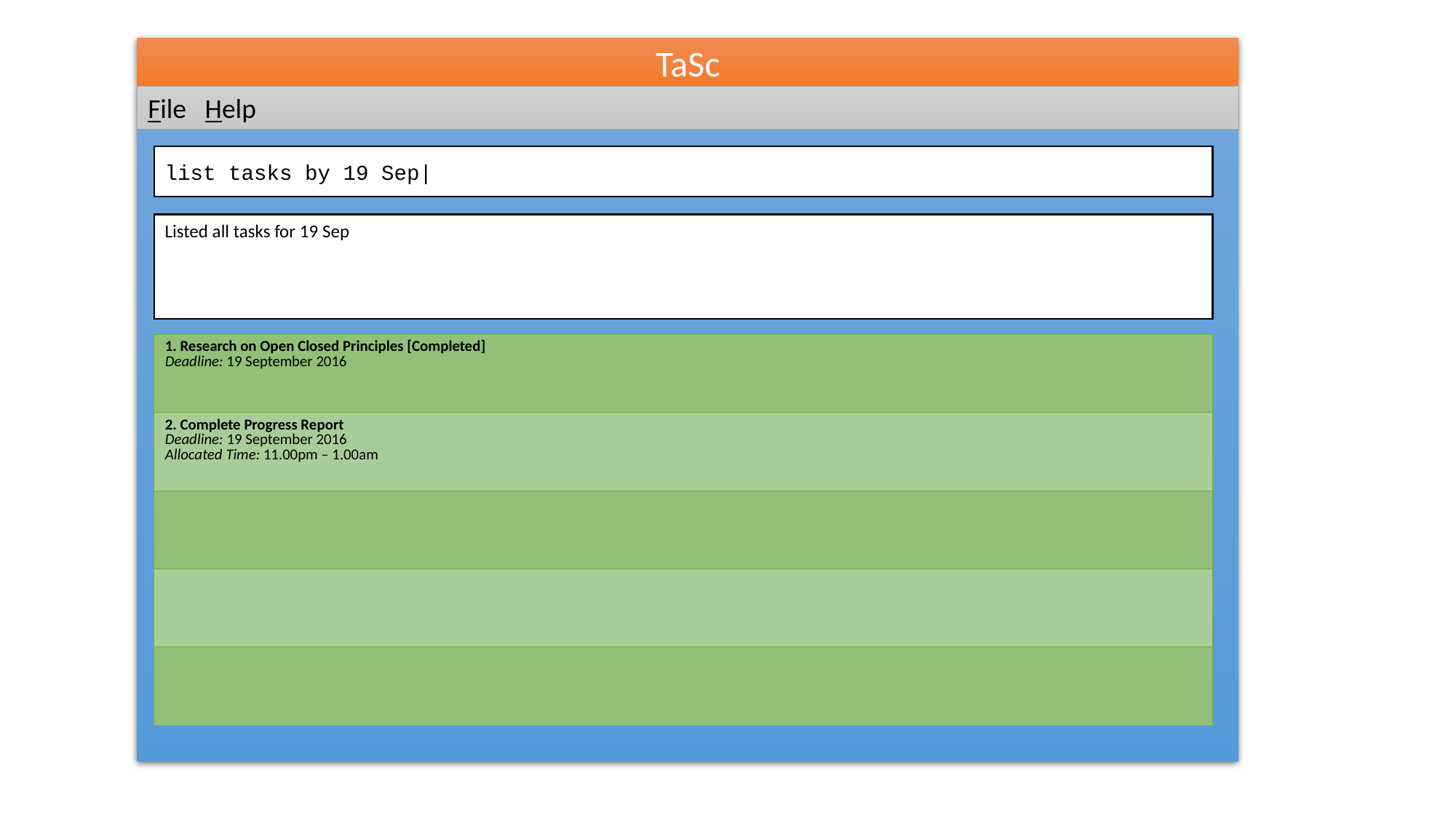

TaSc

File   Help
list tasks by 19 Sep|
Listed all tasks for 19 Sep
| 1. Research on Open Closed Principles [Completed] Deadline: 19 September 2016 |
| --- |
| 2. Complete Progress Report Deadline: 19 September 2016 Allocated Time: 11.00pm – 1.00am |
|  |
|  |
|  |